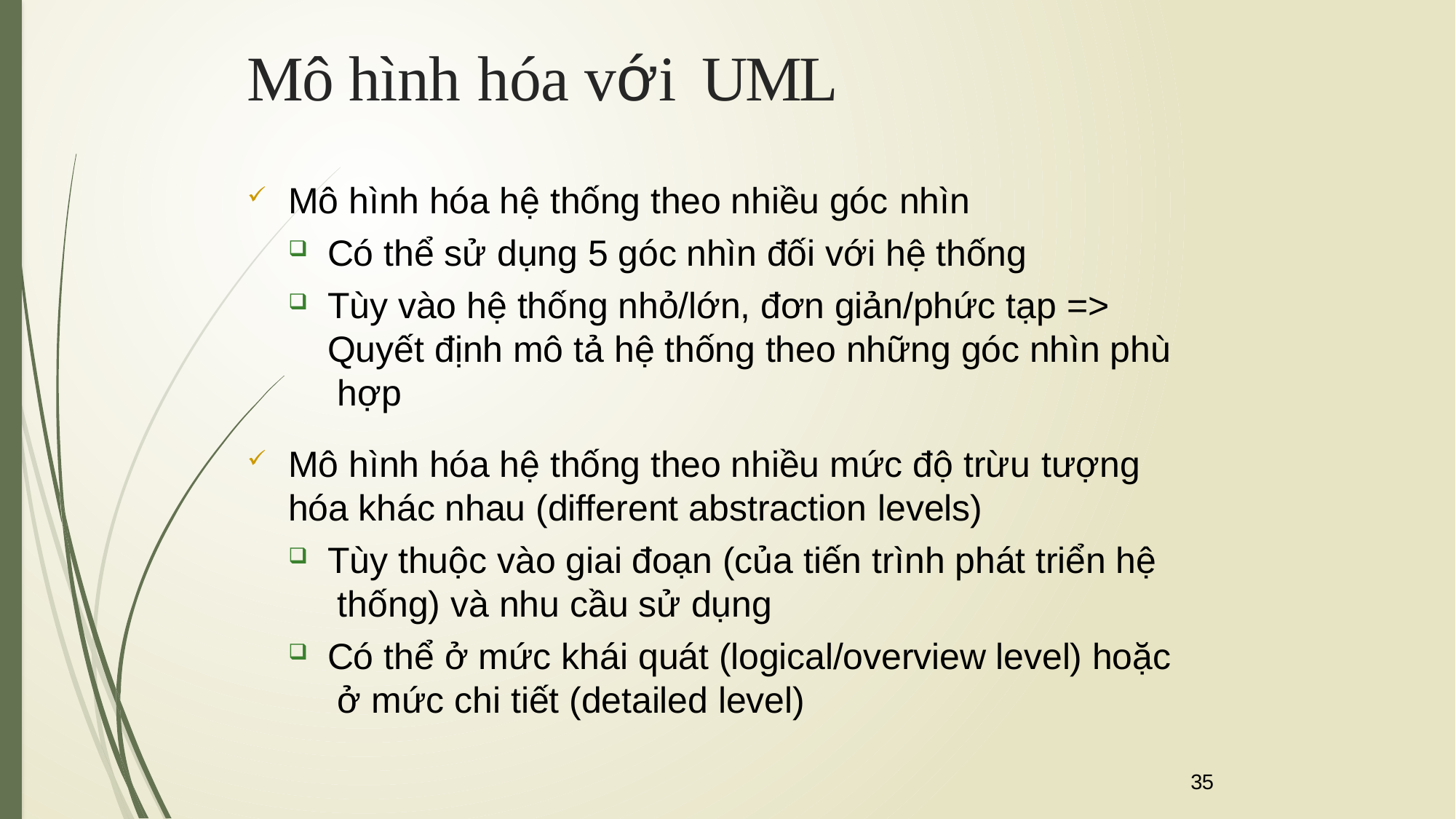

# Mô hình hóa với	UML
Mô hình hóa hệ thống theo nhiều góc nhìn
Có thể sử dụng 5 góc nhìn đối với hệ thống
Tùy vào hệ thống nhỏ/lớn, đơn giản/phức tạp =>  Quyết định mô tả hệ thống theo những góc nhìn phù  hợp
Mô hình hóa hệ thống theo nhiều mức độ trừu tượng
hóa khác nhau (different abstraction levels)
Tùy thuộc vào giai đoạn (của tiến trình phát triển hệ  thống) và nhu cầu sử dụng
Có thể ở mức khái quát (logical/overview level) hoặc  ở mức chi tiết (detailed level)
35